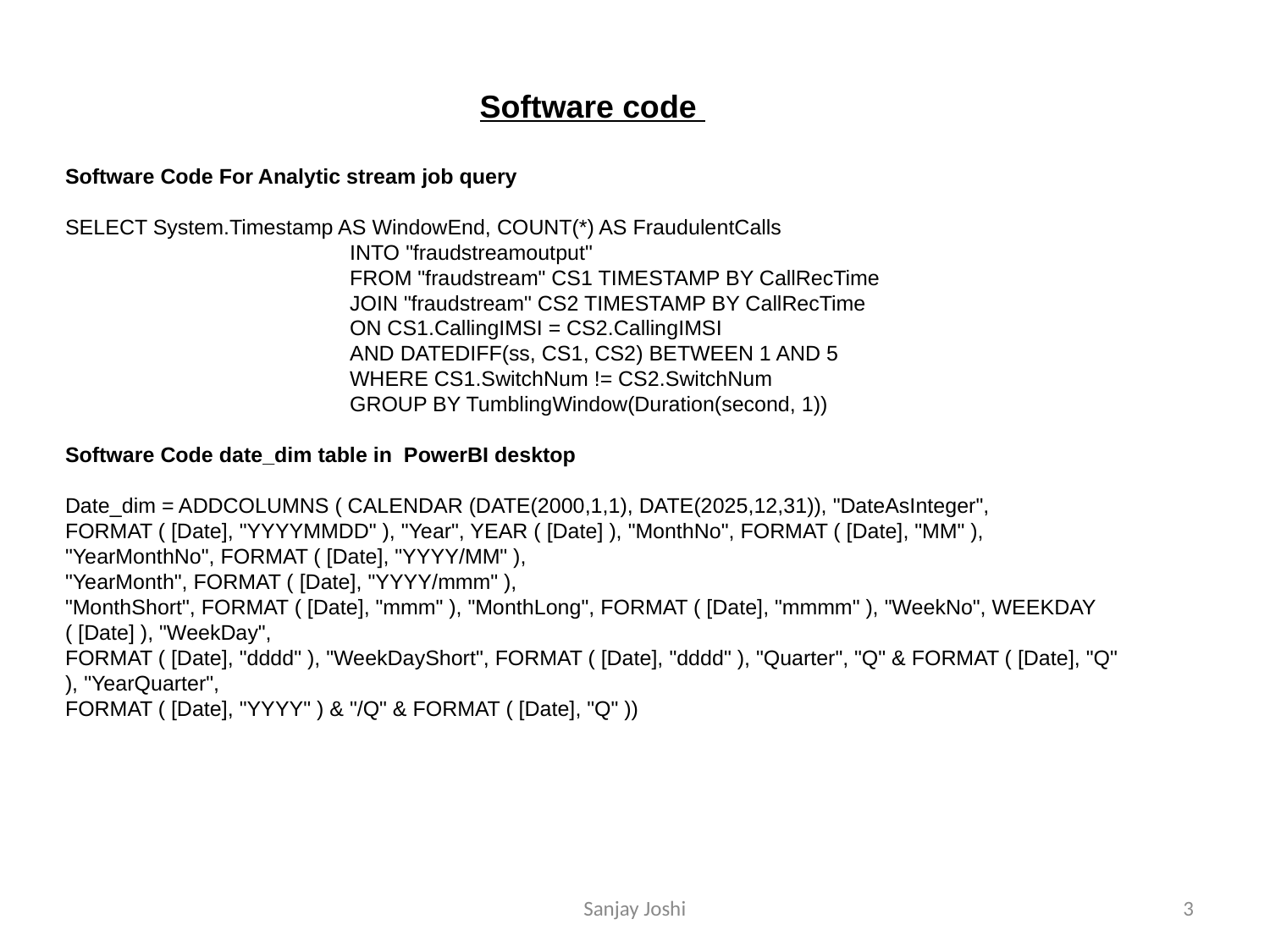

Software code

Software Code For Analytic stream job query

SELECT System.Timestamp AS WindowEnd, COUNT(*) AS FraudulentCalls
                                                INTO "fraudstreamoutput"
                                                FROM "fraudstream" CS1 TIMESTAMP BY CallRecTime
                                                JOIN "fraudstream" CS2 TIMESTAMP BY CallRecTime
                                                ON CS1.CallingIMSI = CS2.CallingIMSI
                                                AND DATEDIFF(ss, CS1, CS2) BETWEEN 1 AND 5
                                                WHERE CS1.SwitchNum != CS2.SwitchNum
                                                GROUP BY TumblingWindow(Duration(second, 1))

Software Code date_dim table in  PowerBI desktop

Date_dim = ADDCOLUMNS ( CALENDAR (DATE(2000,1,1), DATE(2025,12,31)), "DateAsInteger",
FORMAT ( [Date], "YYYYMMDD" ), "Year", YEAR ( [Date] ), "MonthNo", FORMAT ( [Date], "MM" ), "YearMonthNo", FORMAT ( [Date], "YYYY/MM" ),
"YearMonth", FORMAT ( [Date], "YYYY/mmm" ),
"MonthShort", FORMAT ( [Date], "mmm" ), "MonthLong", FORMAT ( [Date], "mmmm" ), "WeekNo", WEEKDAY ( [Date] ), "WeekDay",
FORMAT ( [Date], "dddd" ), "WeekDayShort", FORMAT ( [Date], "dddd" ), "Quarter", "Q" & FORMAT ( [Date], "Q" ), "YearQuarter",
FORMAT ( [Date], "YYYY" ) & "/Q" & FORMAT ( [Date], "Q" ))

Sanjay Joshi
3